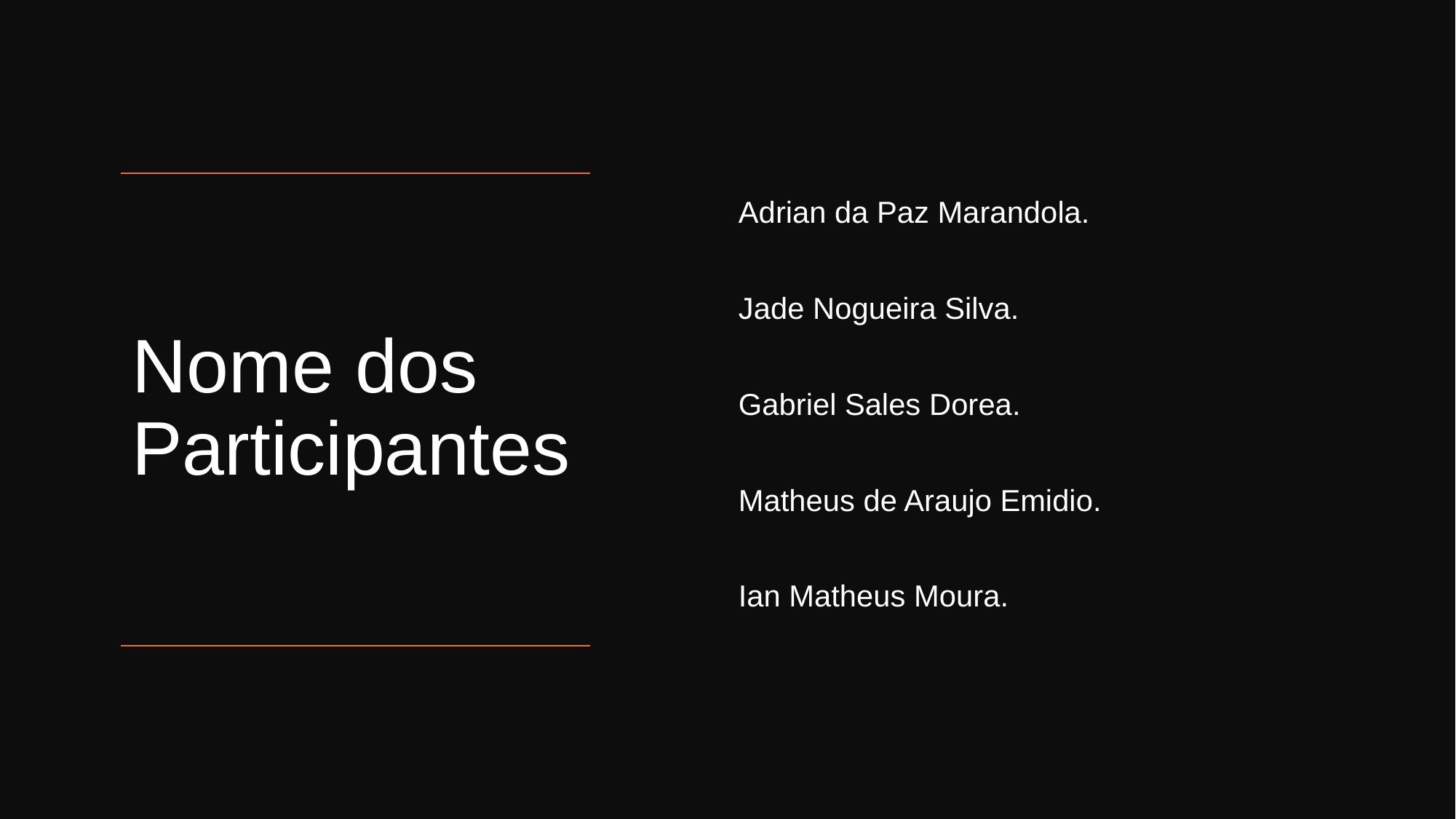

Adrian da Paz Marandola.

Jade Nogueira Silva.

Gabriel Sales Dorea.

Matheus de Araujo Emidio.

Ian Matheus Moura.
# Nome dos Participantes